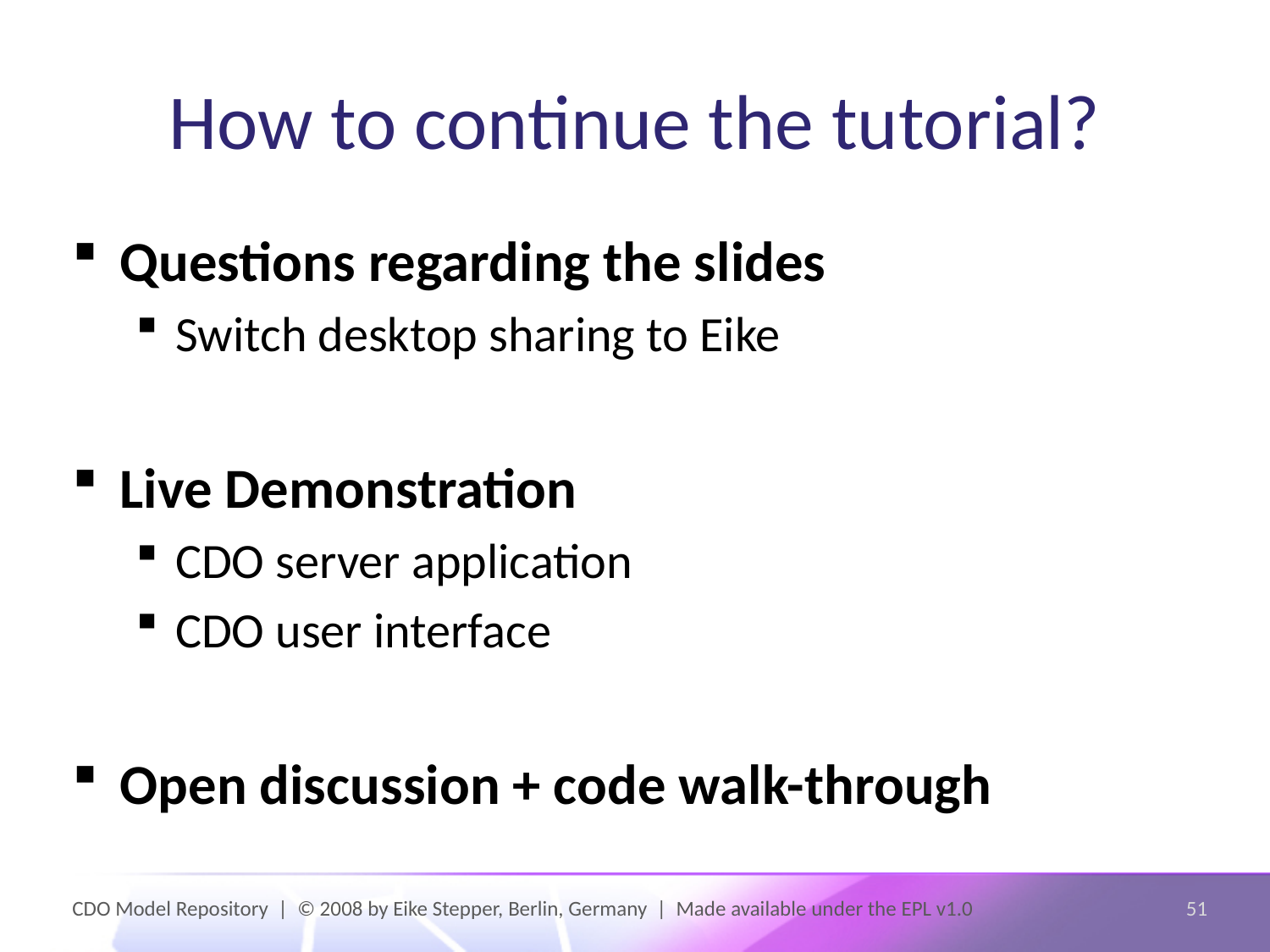

# How to continue the tutorial?
Questions regarding the slides
Switch desktop sharing to Eike

Live Demonstration
CDO server application
CDO user interface

Open discussion + code walk-through

CDO Model Repository  |  © 2008 by Eike Stepper, Berlin, Germany  |  Made available under the EPL v1.0
51